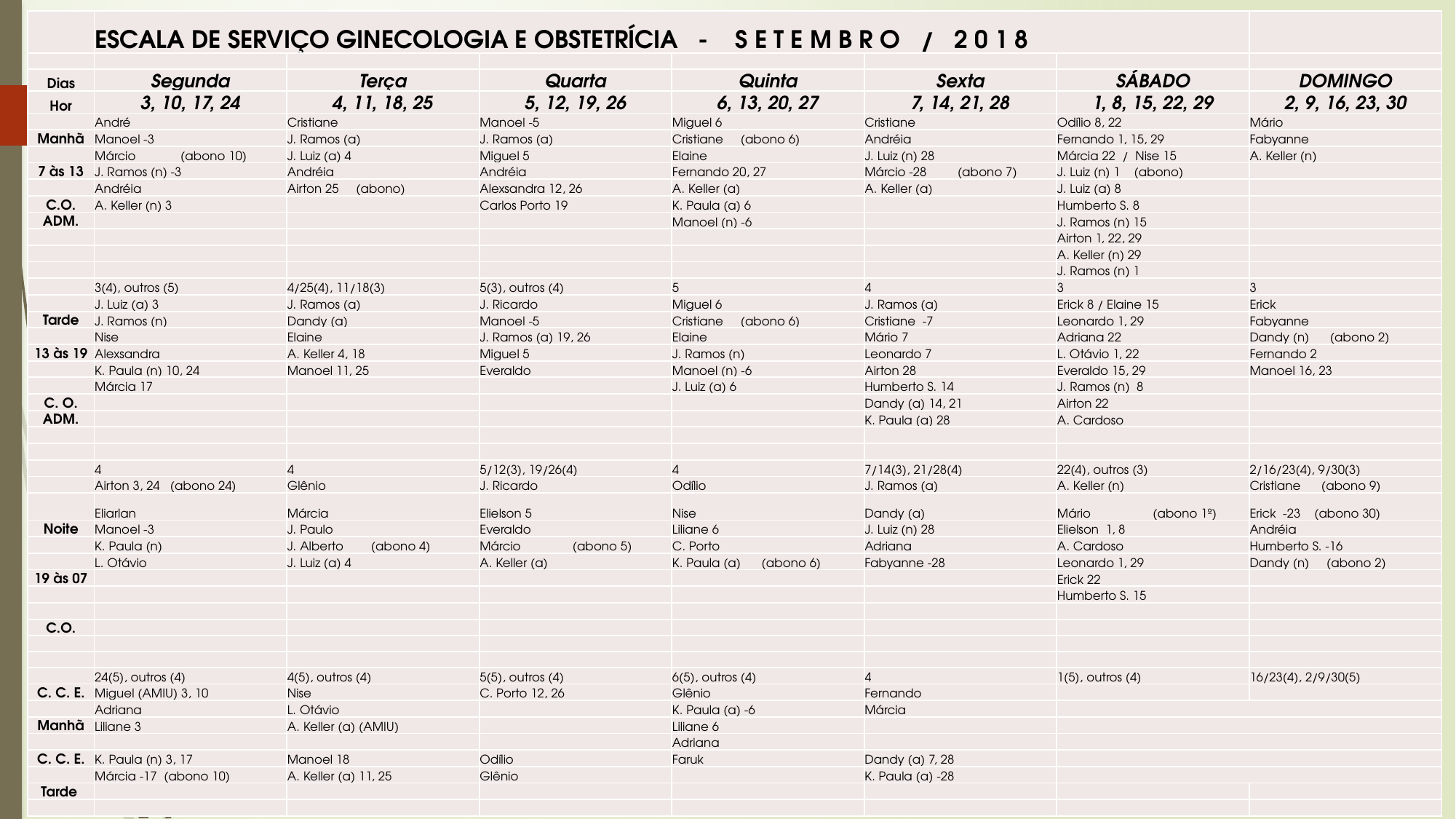

|  | ESCALA DE SERVIÇO GINECOLOGIA E OBSTETRÍCIA - S E T E M B R O / 2 0 1 8 |  |  |  |  |  |  |
| --- | --- | --- | --- | --- | --- | --- | --- |
|  |  |  |  |  |  |  |  |
| Dias | Segunda | Terça | Quarta | Quinta | Sexta | SÁBADO | DOMINGO |
| Hor | 3, 10, 17, 24 | 4, 11, 18, 25 | 5, 12, 19, 26 | 6, 13, 20, 27 | 7, 14, 21, 28 | 1, 8, 15, 22, 29 | 2, 9, 16, 23, 30 |
|  | André | Cristiane | Manoel -5 | Miguel 6 | Cristiane | Odílio 8, 22 | Mário |
| Manhã | Manoel -3 | J. Ramos (a) | J. Ramos (a) | Cristiane (abono 6) | Andréia | Fernando 1, 15, 29 | Fabyanne |
|  | Márcio (abono 10) | J. Luiz (a) 4 | Miguel 5 | Elaine | J. Luiz (n) 28 | Márcia 22 / Nise 15 | A. Keller (n) |
| 7 às 13 | J. Ramos (n) -3 | Andréia | Andréia | Fernando 20, 27 | Márcio -28 (abono 7) | J. Luiz (n) 1 (abono) |  |
|  | Andréia | Airton 25 (abono) | Alexsandra 12, 26 | A. Keller (a) | A. Keller (a) | J. Luiz (a) 8 |  |
| C.O. | A. Keller (n) 3 |  | Carlos Porto 19 | K. Paula (a) 6 |  | Humberto S. 8 |  |
| ADM. |  |  |  | Manoel (n) -6 |  | J. Ramos (n) 15 |  |
|  |  |  |  |  |  | Airton 1, 22, 29 |  |
|  |  |  |  |  |  | A. Keller (n) 29 |  |
|  |  |  |  |  |  | J. Ramos (n) 1 |  |
|  | 3(4), outros (5) | 4/25(4), 11/18(3) | 5(3), outros (4) | 5 | 4 | 3 | 3 |
|  | J. Luiz (a) 3 | J. Ramos (a) | J. Ricardo | Miguel 6 | J. Ramos (a) | Erick 8 / Elaine 15 | Erick |
| Tarde | J. Ramos (n) | Dandy (a) | Manoel -5 | Cristiane (abono 6) | Cristiane -7 | Leonardo 1, 29 | Fabyanne |
|  | Nise | Elaine | J. Ramos (a) 19, 26 | Elaine | Mário 7 | Adriana 22 | Dandy (n) (abono 2) |
| 13 às 19 | Alexsandra | A. Keller 4, 18 | Miguel 5 | J. Ramos (n) | Leonardo 7 | L. Otávio 1, 22 | Fernando 2 |
|  | K. Paula (n) 10, 24 | Manoel 11, 25 | Everaldo | Manoel (n) -6 | Airton 28 | Everaldo 15, 29 | Manoel 16, 23 |
|  | Márcia 17 |  |  | J. Luiz (a) 6 | Humberto S. 14 | J. Ramos (n) 8 |  |
| C. O. |  |  |  |  | Dandy (a) 14, 21 | Airton 22 |  |
| ADM. |  |  |  |  | K. Paula (a) 28 | A. Cardoso |  |
|  |  |  |  |  |  |  |  |
|  |  |  |  |  |  |  |  |
|  | 4 | 4 | 5/12(3), 19/26(4) | 4 | 7/14(3), 21/28(4) | 22(4), outros (3) | 2/16/23(4), 9/30(3) |
|  | Airton 3, 24 (abono 24) | Glênio | J. Ricardo | Odílio | J. Ramos (a) | A. Keller (n) | Cristiane (abono 9) |
|  | Eliarlan | Márcia | Elielson 5 | Nise | Dandy (a) | Mário (abono 1º) | Erick -23 (abono 30) |
| Noite | Manoel -3 | J. Paulo | Everaldo | Liliane 6 | J. Luiz (n) 28 | Elielson 1, 8 | Andréia |
|  | K. Paula (n) | J. Alberto (abono 4) | Márcio (abono 5) | C. Porto | Adriana | A. Cardoso | Humberto S. -16 |
|  | L. Otávio | J. Luiz (a) 4 | A. Keller (a) | K. Paula (a) (abono 6) | Fabyanne -28 | Leonardo 1, 29 | Dandy (n) (abono 2) |
| 19 às 07 |  |  |  |  |  | Erick 22 |  |
|  |  |  |  |  |  | Humberto S. 15 |  |
|  |  |  |  |  |  |  |  |
| C.O. |  |  |  |  |  |  |  |
|  |  |  |  |  |  |  |  |
|  |  |  |  |  |  |  |  |
|  | 24(5), outros (4) | 4(5), outros (4) | 5(5), outros (4) | 6(5), outros (4) | 4 | 1(5), outros (4) | 16/23(4), 2/9/30(5) |
| C. C. E. | Miguel (AMIU) 3, 10 | Nise | C. Porto 12, 26 | Glênio | Fernando |  |  |
|  | Adriana | L. Otávio |  | K. Paula (a) -6 | Márcia |  |  |
| Manhã | Liliane 3 | A. Keller (a) (AMIU) |  | Liliane 6 |  |  |  |
|  |  |  |  | Adriana |  |  |  |
| C. C. E. | K. Paula (n) 3, 17 | Manoel 18 | Odílio | Faruk | Dandy (a) 7, 28 |  |  |
|  | Márcia -17 (abono 10) | A. Keller (a) 11, 25 | Glênio |  | K. Paula (a) -28 |  |  |
| Tarde |  |  |  |  |  |  |  |
|  |  |  |  |  |  |  |  |